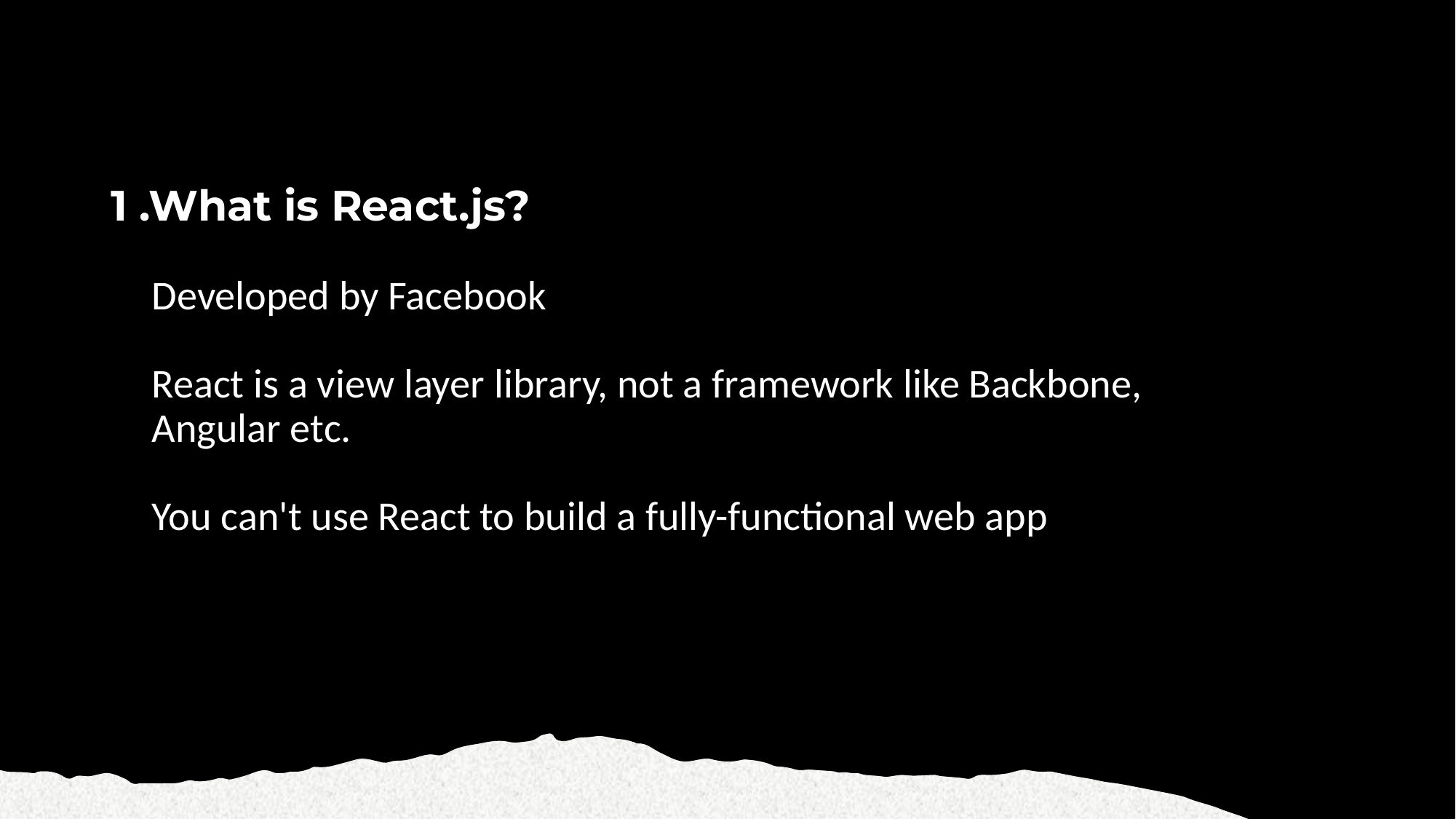

# 1 .What is React.js? Developed by Facebook React is a view layer library, not a framework like Backbone, Angular etc. You can't use React to build a fully-functional web app